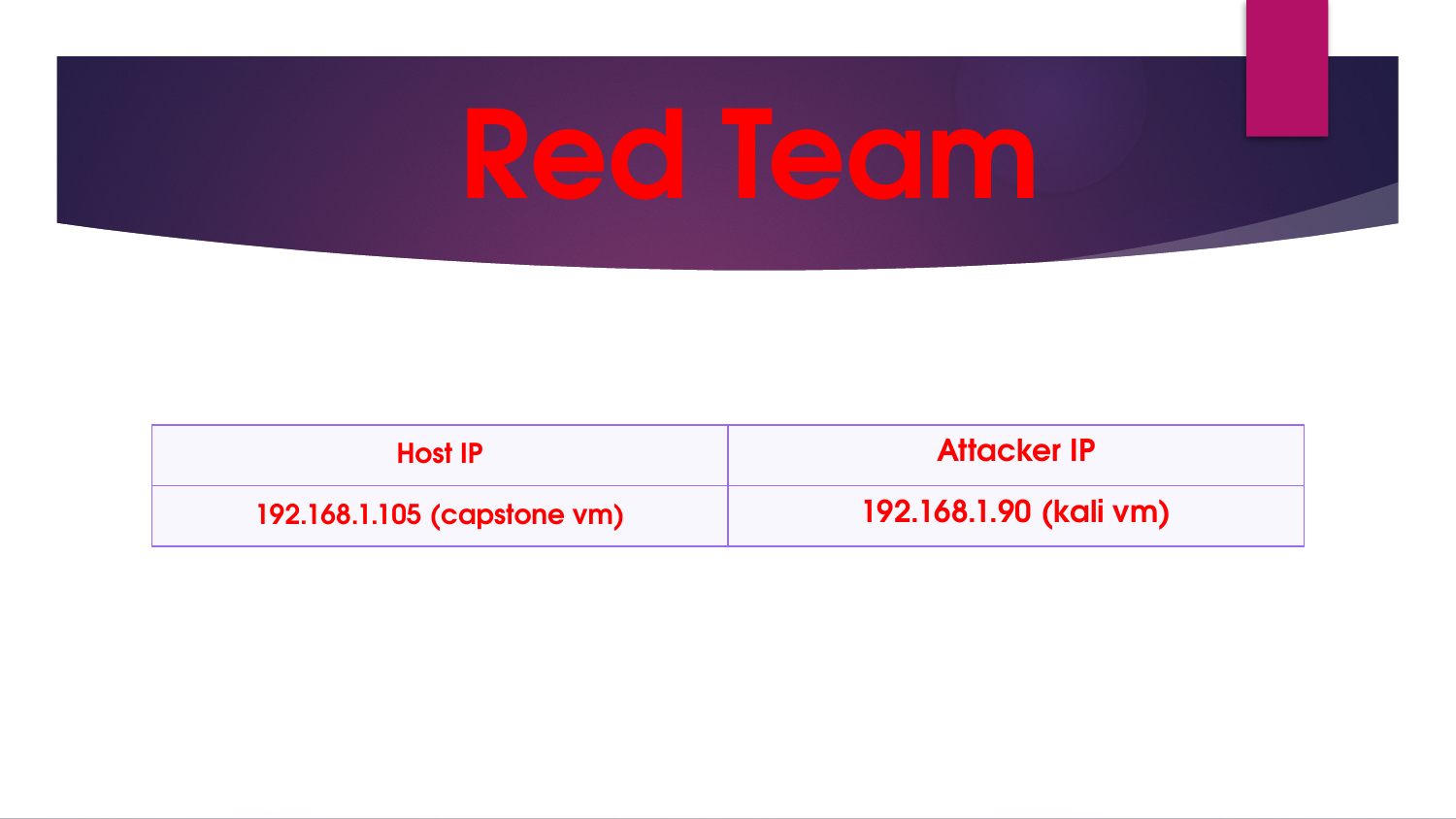

# Red Team
| Host IP | Attacker IP |
| --- | --- |
| 192.168.1.105 (capstone vm) | 192.168.1.90 (kali vm) |